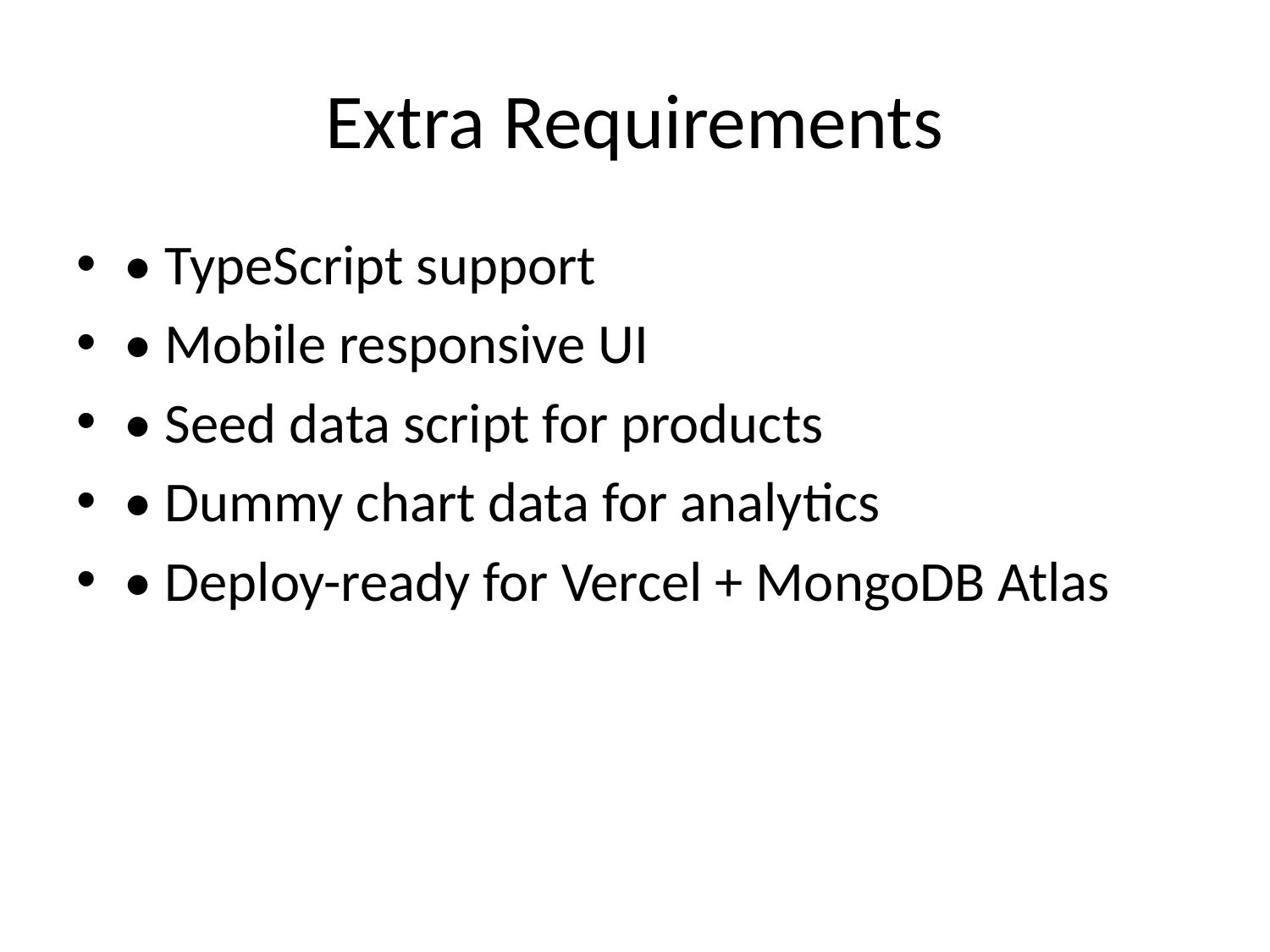

# Extra Requirements
• TypeScript support
• Mobile responsive UI
• Seed data script for products
• Dummy chart data for analytics
• Deploy-ready for Vercel + MongoDB Atlas